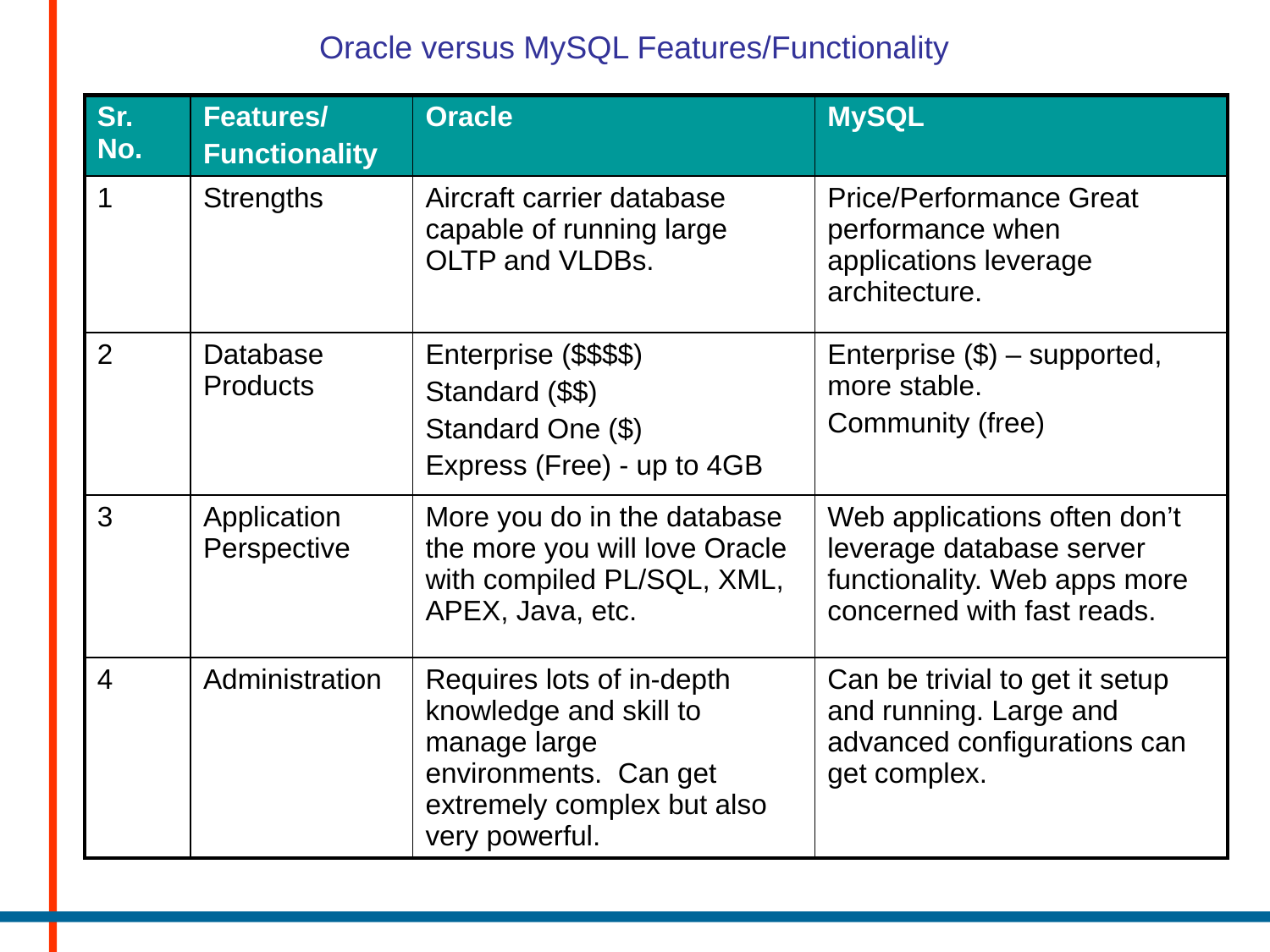

Oracle versus MySQL Features/Functionality
| Sr. No. | Features/ Functionality | Oracle | MySQL |
| --- | --- | --- | --- |
| 1 | Strengths | Aircraft carrier database capable of running large OLTP and VLDBs. | Price/Performance Great performance when applications leverage architecture. |
| 2 | Database Products | Enterprise ($$$$) Standard ($$) Standard One ($) Express (Free) - up to 4GB | Enterprise ($) – supported, more stable. Community (free) |
| 3 | Application Perspective | More you do in the database the more you will love Oracle with compiled PL/SQL, XML, APEX, Java, etc. | Web applications often don’t leverage database server functionality. Web apps more concerned with fast reads. |
| 4 | Administration | Requires lots of in-depth knowledge and skill to manage large environments.  Can get extremely complex but also very powerful. | Can be trivial to get it setup and running. Large and advanced configurations can get complex. |